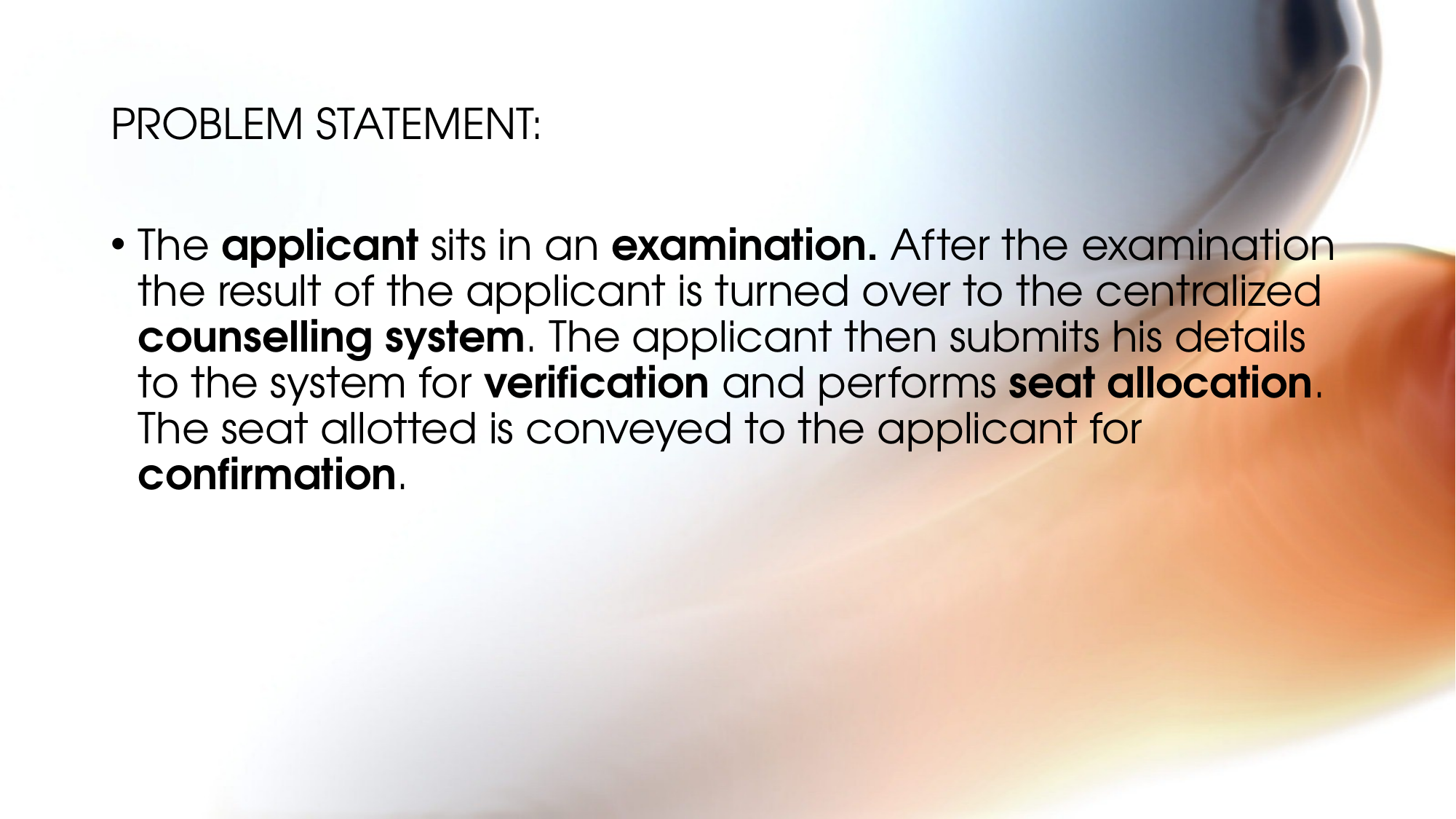

# PROBLEM STATEMENT:
The applicant sits in an examination. After the examination the result of the applicant is turned over to the centralized counselling system. The applicant then submits his details to the system for verification and performs seat allocation. The seat allotted is conveyed to the applicant for confirmation.